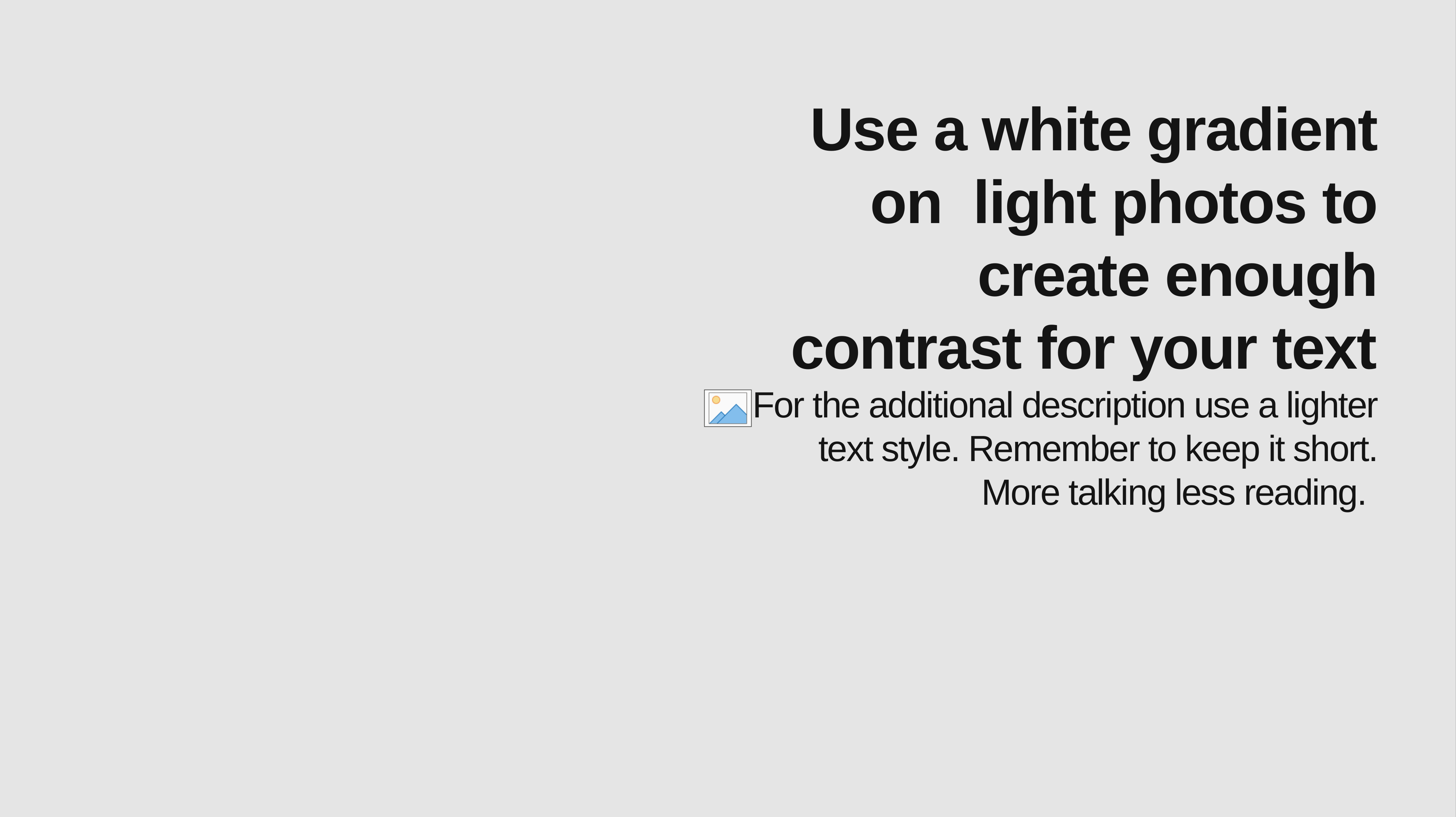

# Use a white gradient on  light photos to create enough contrast for your text For the additional description use a lighter text style. Remember to keep it short. More talking less reading.